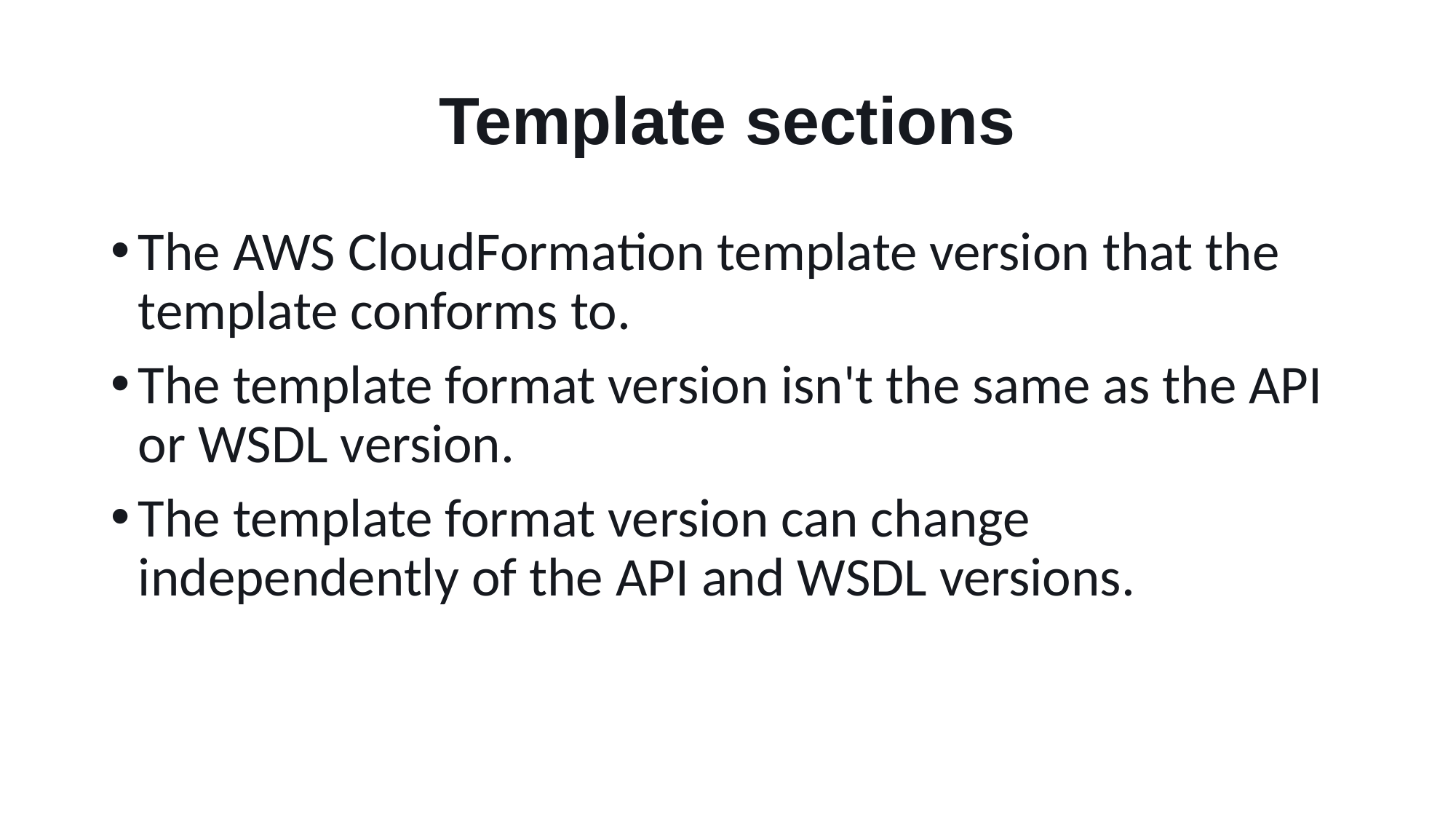

# Template sections
The AWS CloudFormation template version that the template conforms to.
The template format version isn't the same as the API or WSDL version.
The template format version can change independently of the API and WSDL versions.